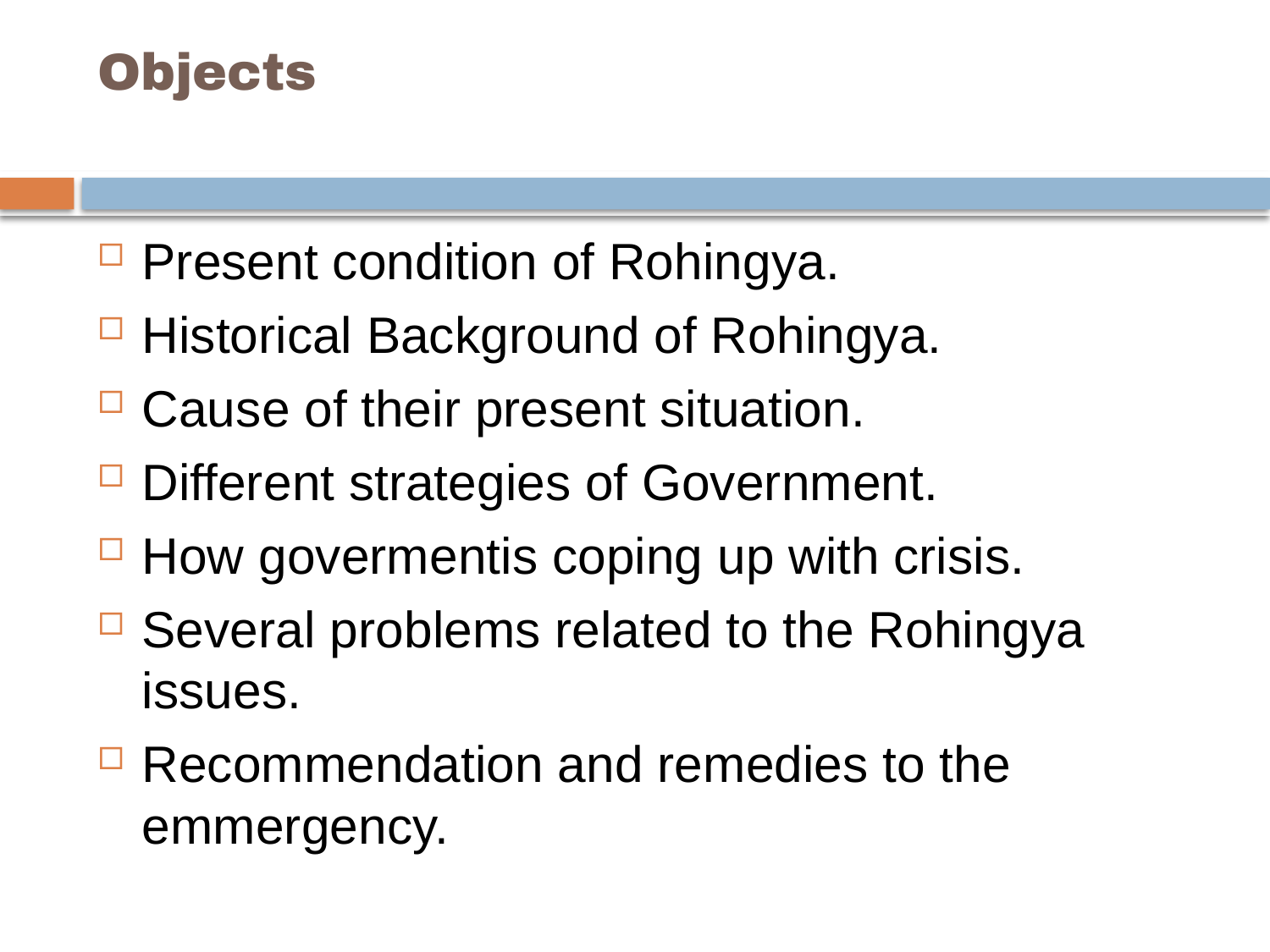

# Objects
Present condition of Rohingya.
Historical Background of Rohingya.
Cause of their present situation.
Different strategies of Government.
How govermentis coping up with crisis.
Several problems related to the Rohingya issues.
Recommendation and remedies to the emmergency.